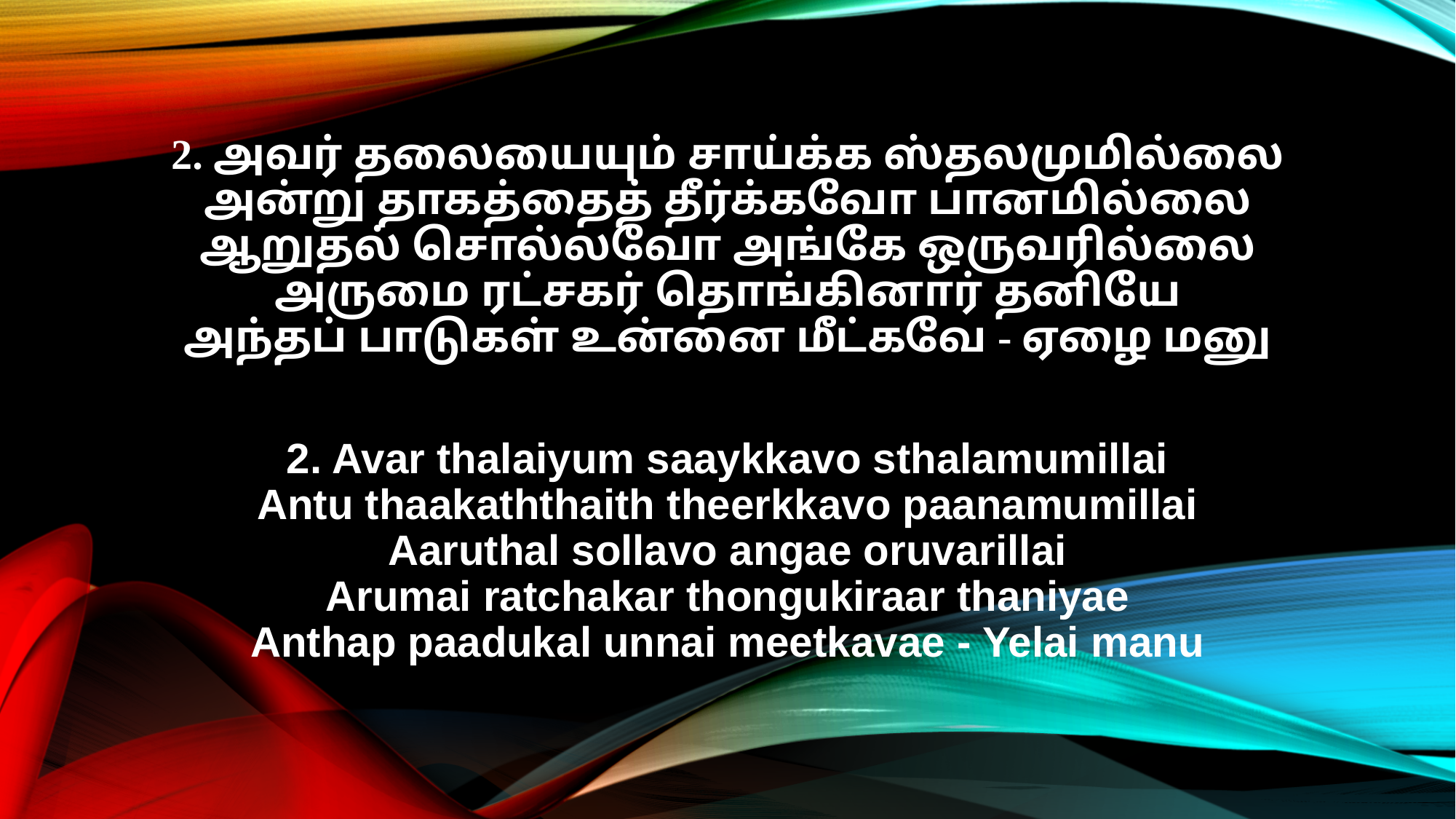

2. அவர் தலையையும் சாய்க்க ஸ்தலமுமில்லை
அன்று தாகத்தைத் தீர்க்கவோ பானமில்லை
ஆறுதல் சொல்லவோ அங்கே ஒருவரில்லை
அருமை ரட்சகர் தொங்கினார் தனியே
அந்தப் பாடுகள் உன்னை மீட்கவே - ஏழை மனு

2. Avar thalaiyum saaykkavo sthalamumillai
Antu thaakaththaith theerkkavo paanamumillai
Aaruthal sollavo angae oruvarillai
Arumai ratchakar thongukiraar thaniyae
Anthap paadukal unnai meetkavae - Yelai manu